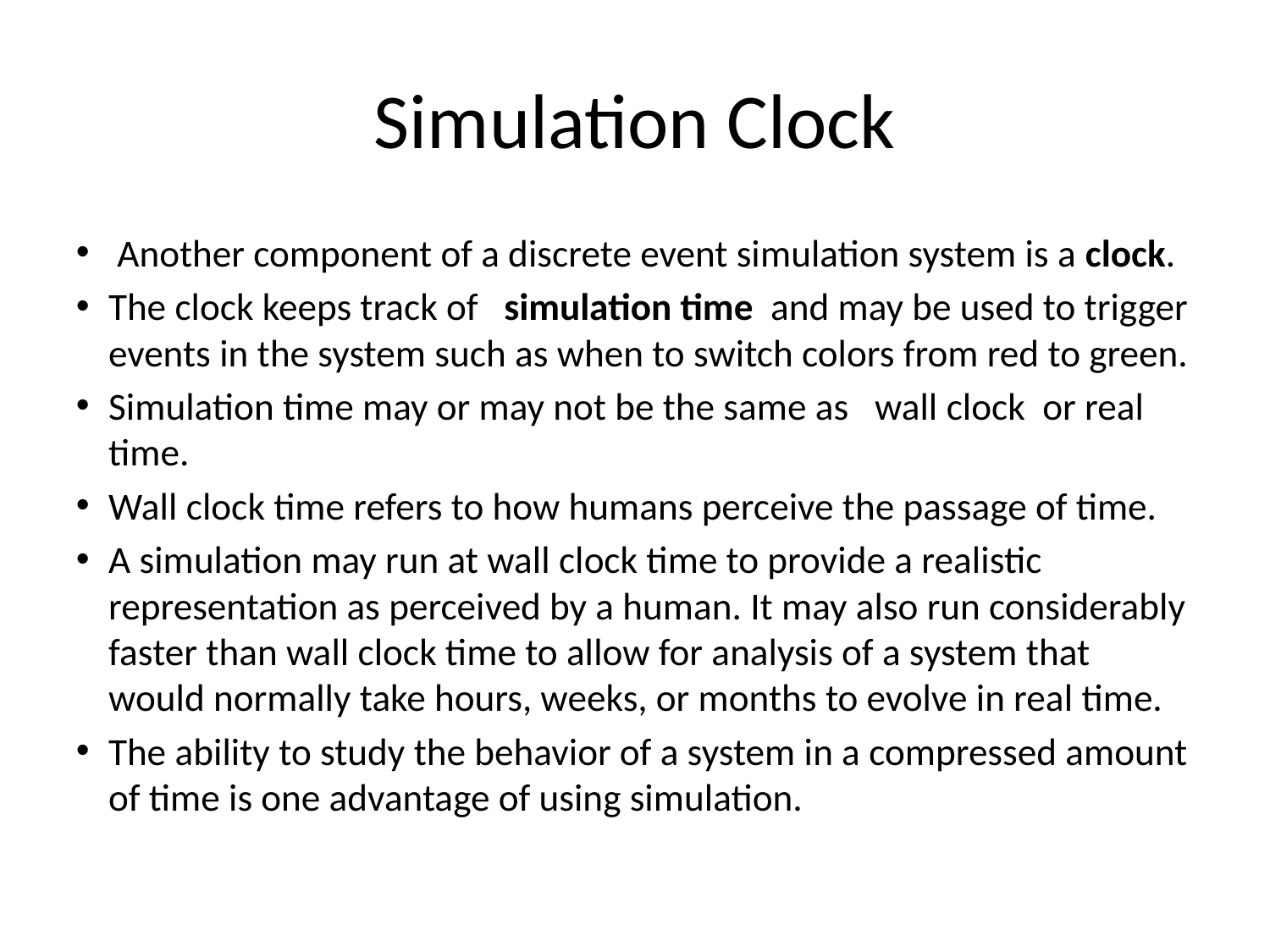

Simulation Clock
 Another component of a discrete event simulation system is a clock.
The clock keeps track of   simulation time  and may be used to trigger events in the system such as when to switch colors from red to green.
Simulation time may or may not be the same as   wall clock  or real time.
Wall clock time refers to how humans perceive the passage of time.
A simulation may run at wall clock time to provide a realistic representation as perceived by a human. It may also run considerably faster than wall clock time to allow for analysis of a system that would normally take hours, weeks, or months to evolve in real time.
The ability to study the behavior of a system in a compressed amount of time is one advantage of using simulation.